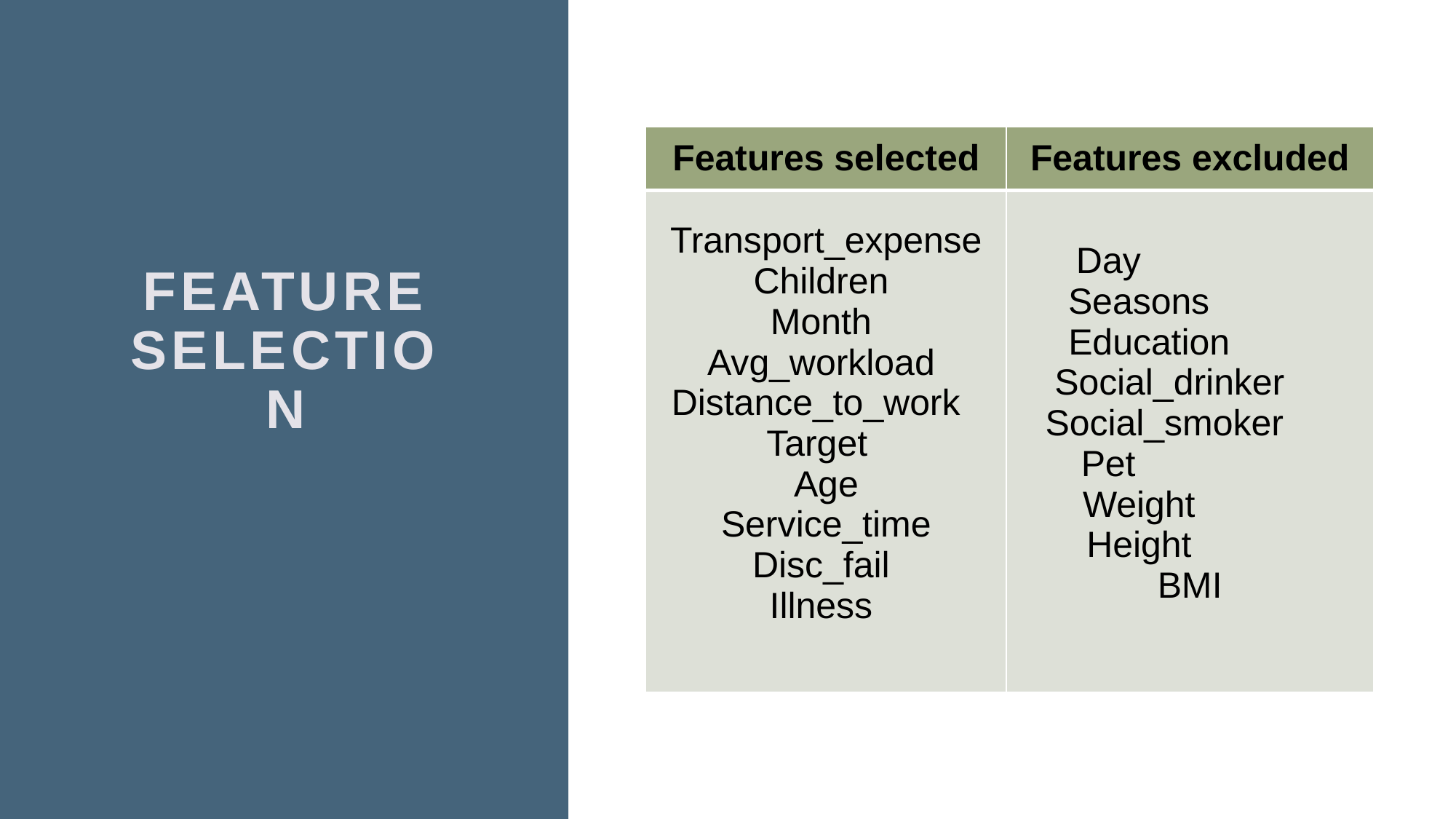

# feature selection
| Features selected | Features excluded |
| --- | --- |
| Transport\_expense Children Month Avg\_workload Distance\_to\_work Target Age Service\_time Disc\_fail Illness | Day Seasons Education Social\_drinker Social\_smoker Pet Weight Height BMI |